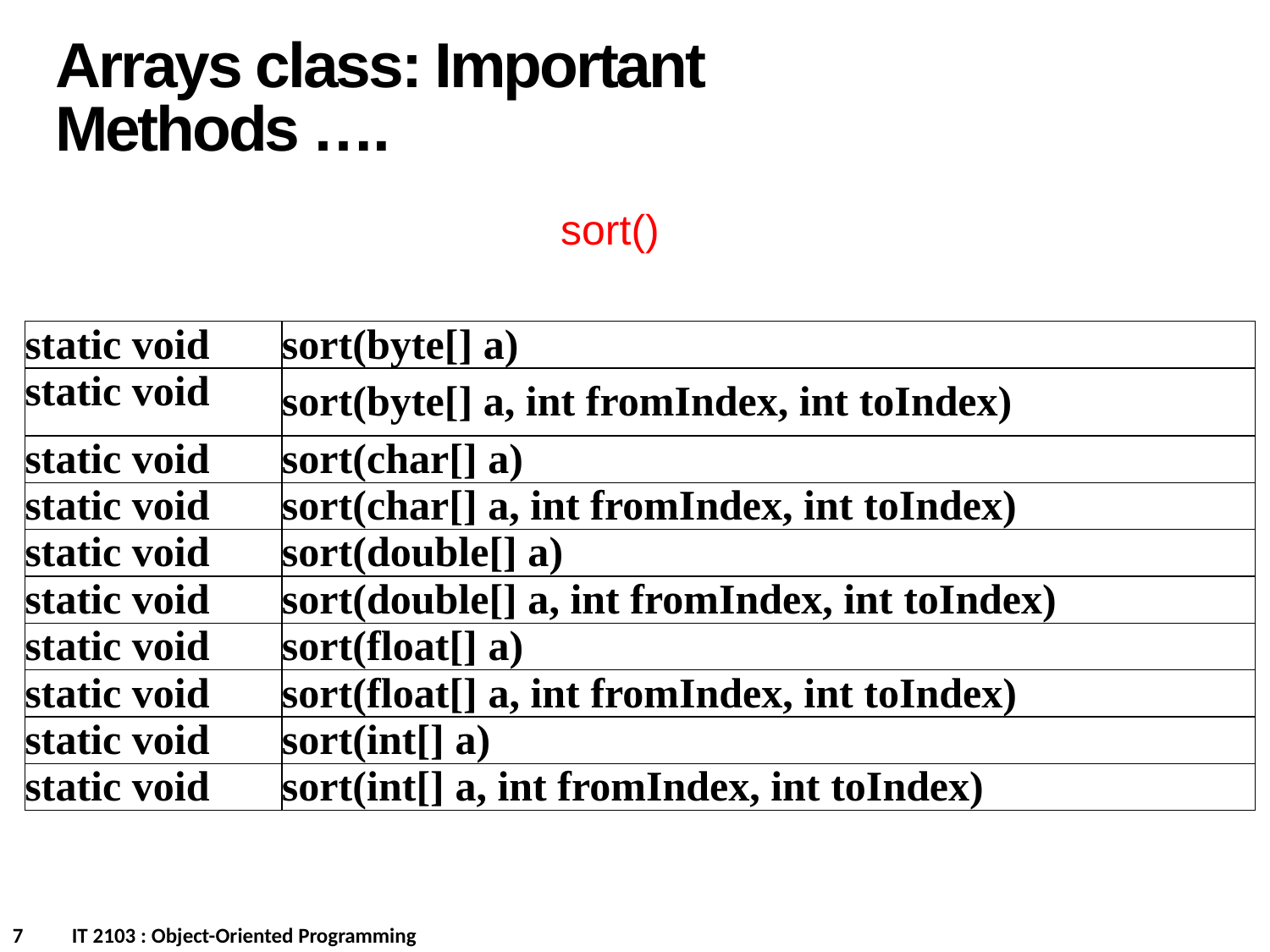

Arrays class: Important Methods ….
sort()
| static void | sort(byte[] a) |
| --- | --- |
| static void | sort(byte[] a, int fromIndex, int toIndex) |
| static void | sort(char[] a) |
| static void | sort(char[] a, int fromIndex, int toIndex) |
| static void | sort(double[] a) |
| static void | sort(double[] a, int fromIndex, int toIndex) |
| static void | sort(float[] a) |
| static void | sort(float[] a, int fromIndex, int toIndex) |
| static void | sort(int[] a) |
| static void | sort(int[] a, int fromIndex, int toIndex) |